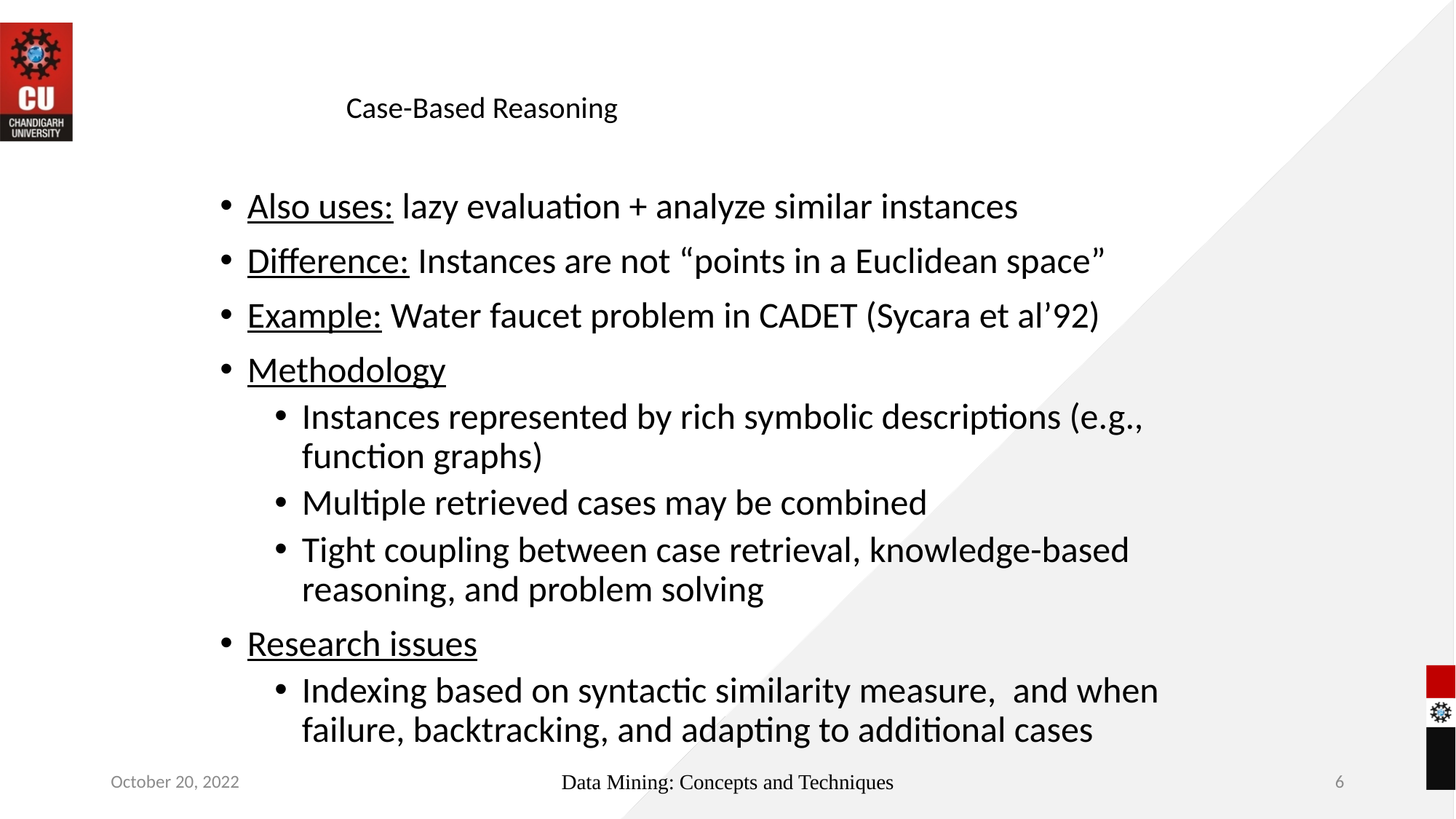

# Case-Based Reasoning
Also uses: lazy evaluation + analyze similar instances
Difference: Instances are not “points in a Euclidean space”
Example: Water faucet problem in CADET (Sycara et al’92)
Methodology
Instances represented by rich symbolic descriptions (e.g., function graphs)
Multiple retrieved cases may be combined
Tight coupling between case retrieval, knowledge-based reasoning, and problem solving
Research issues
Indexing based on syntactic similarity measure,  and when failure, backtracking, and adapting to additional cases
October 20, 2022
Data Mining: Concepts and Techniques
6